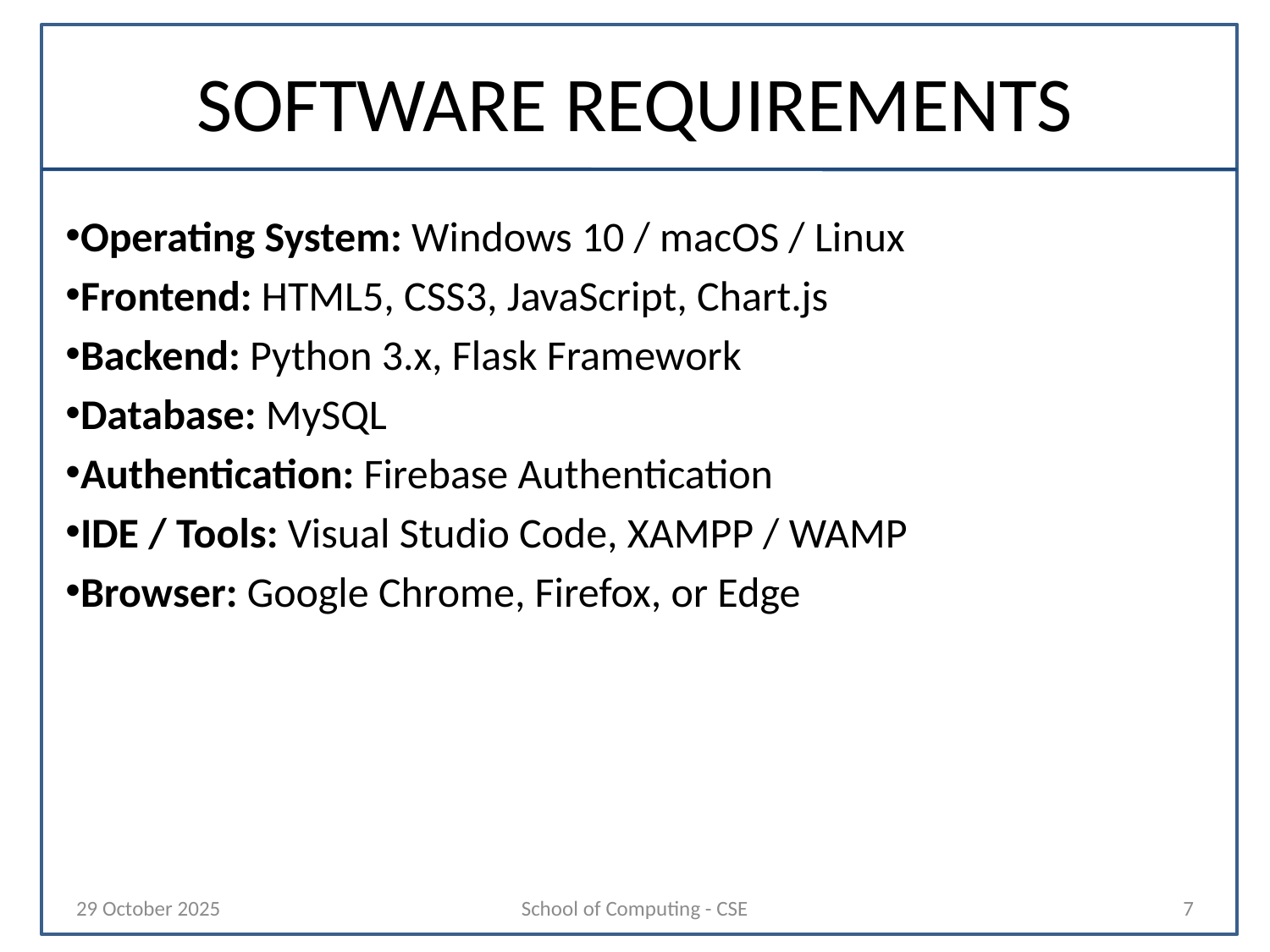

# SOFTWARE REQUIREMENTS
Operating System: Windows 10 / macOS / Linux
Frontend: HTML5, CSS3, JavaScript, Chart.js
Backend: Python 3.x, Flask Framework
Database: MySQL
Authentication: Firebase Authentication
IDE / Tools: Visual Studio Code, XAMPP / WAMP
Browser: Google Chrome, Firefox, or Edge

29 October 2025
School of Computing - CSE
7